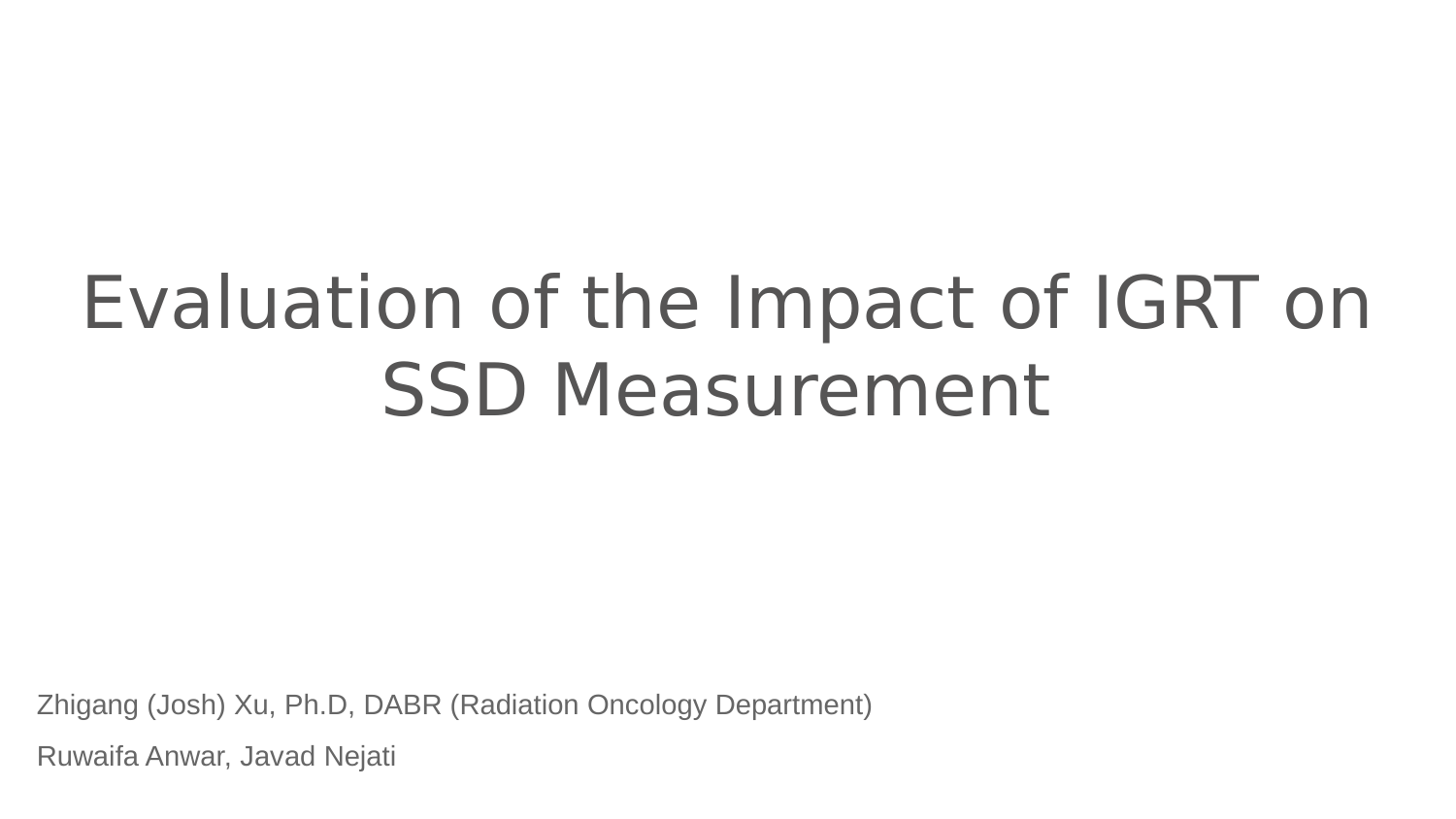

# Evaluation of the Impact of IGRT on SSD Measurement
Zhigang (Josh) Xu, Ph.D, DABR (Radiation Oncology Department)
Ruwaifa Anwar, Javad Nejati